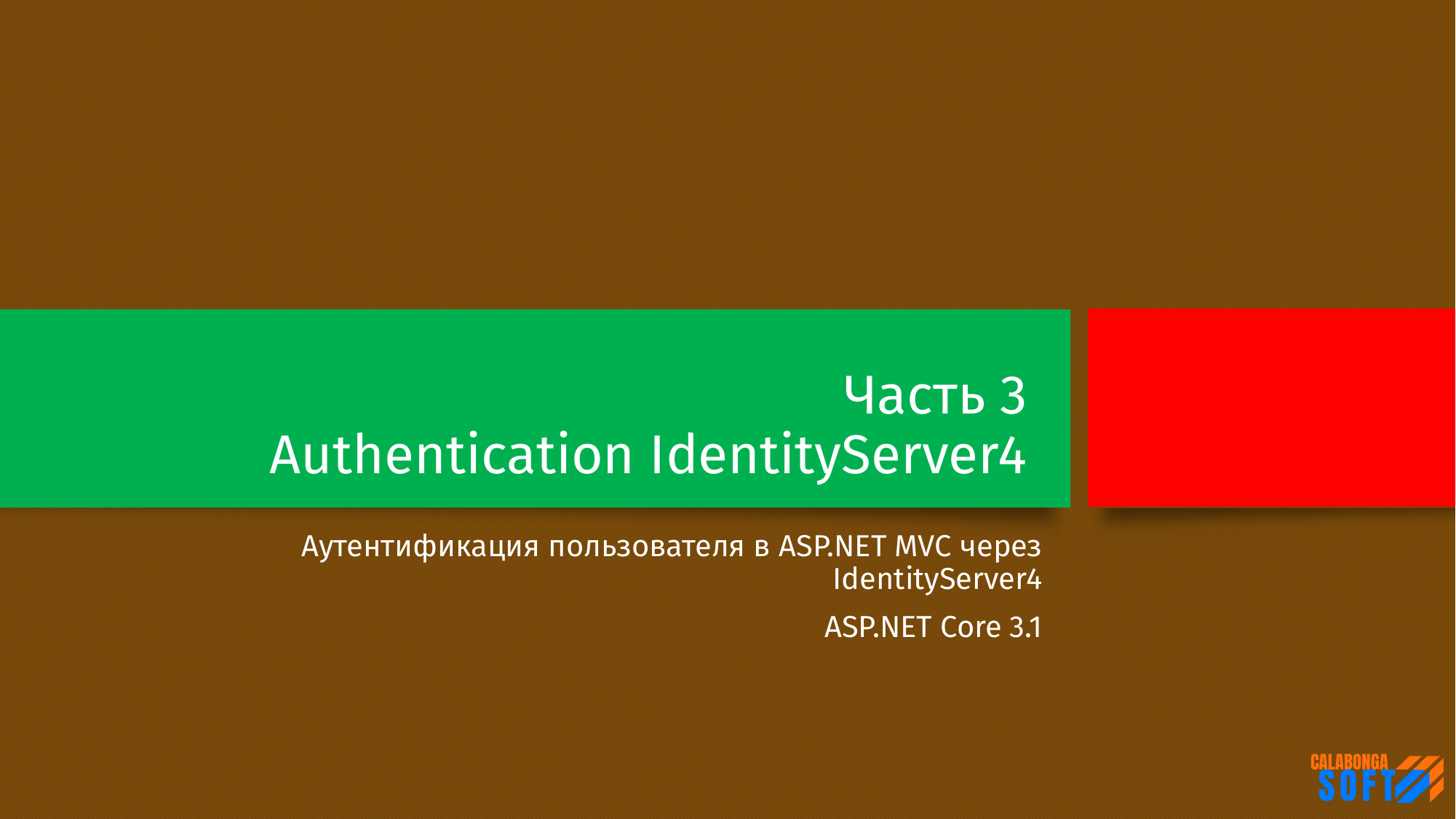

# Часть 3 Authentication IdentityServer4
Аутентификация пользователя в ASP.NET MVC через IdentityServer4
ASP.NET Core 3.1